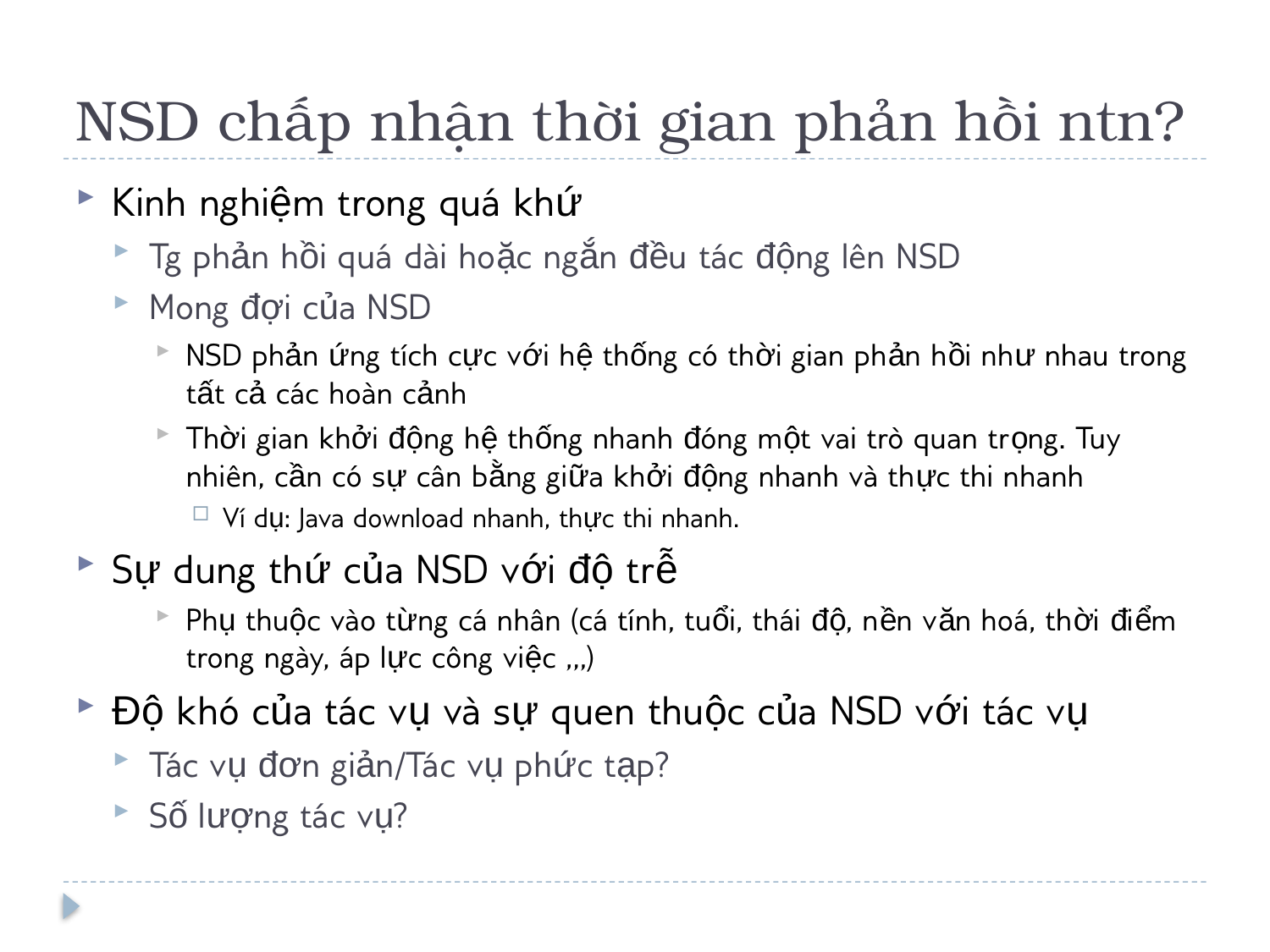

# NSD chấp nhận thời gian phản hồi ntn?
Kinh nghiệm trong quá khứ
Tg phản hồi quá dài hoặc ngắn đều tác động lên NSD
Mong đợi của NSD
NSD phản ứng tích cực với hệ thống có thời gian phản hồi như nhau trong tất cả các hoàn cảnh
Thời gian khởi động hệ thống nhanh đóng một vai trò quan trọng. Tuy nhiên, cần có sự cân bằng giữa khởi động nhanh và thực thi nhanh
Ví dụ: Java download nhanh, thực thi nhanh.
Sự dung thứ của NSD với độ trễ
Phụ thuộc vào từng cá nhân (cá tính, tuổi, thái độ, nền văn hoá, thời điểm trong ngày, áp lực công việc ,,,)
Độ khó của tác vụ và sự quen thuộc của NSD với tác vụ
Tác vụ đơn giản/Tác vụ phức tạp?
Số lượng tác vụ?